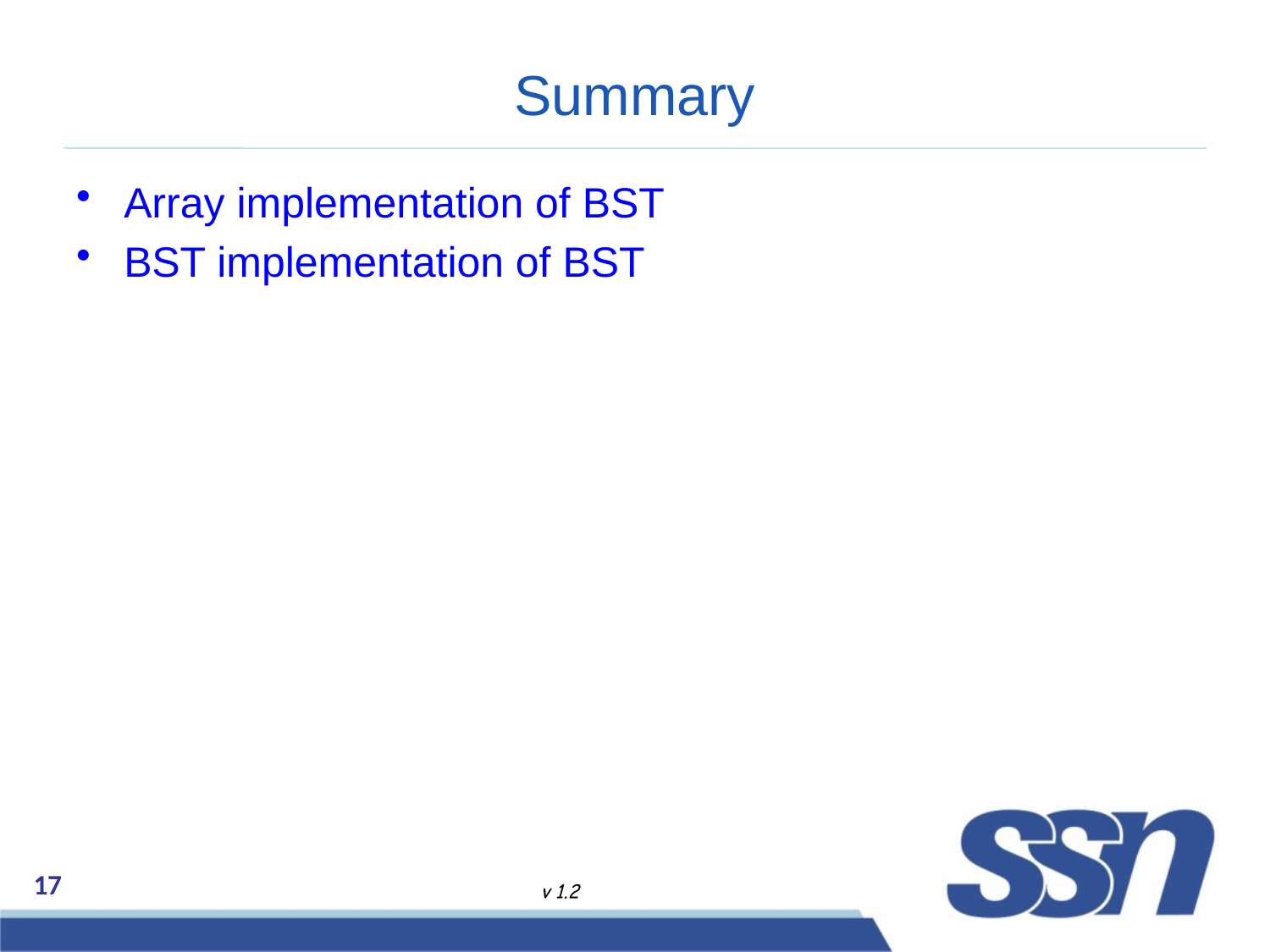

# Summary
Array implementation of BST
BST implementation of BST